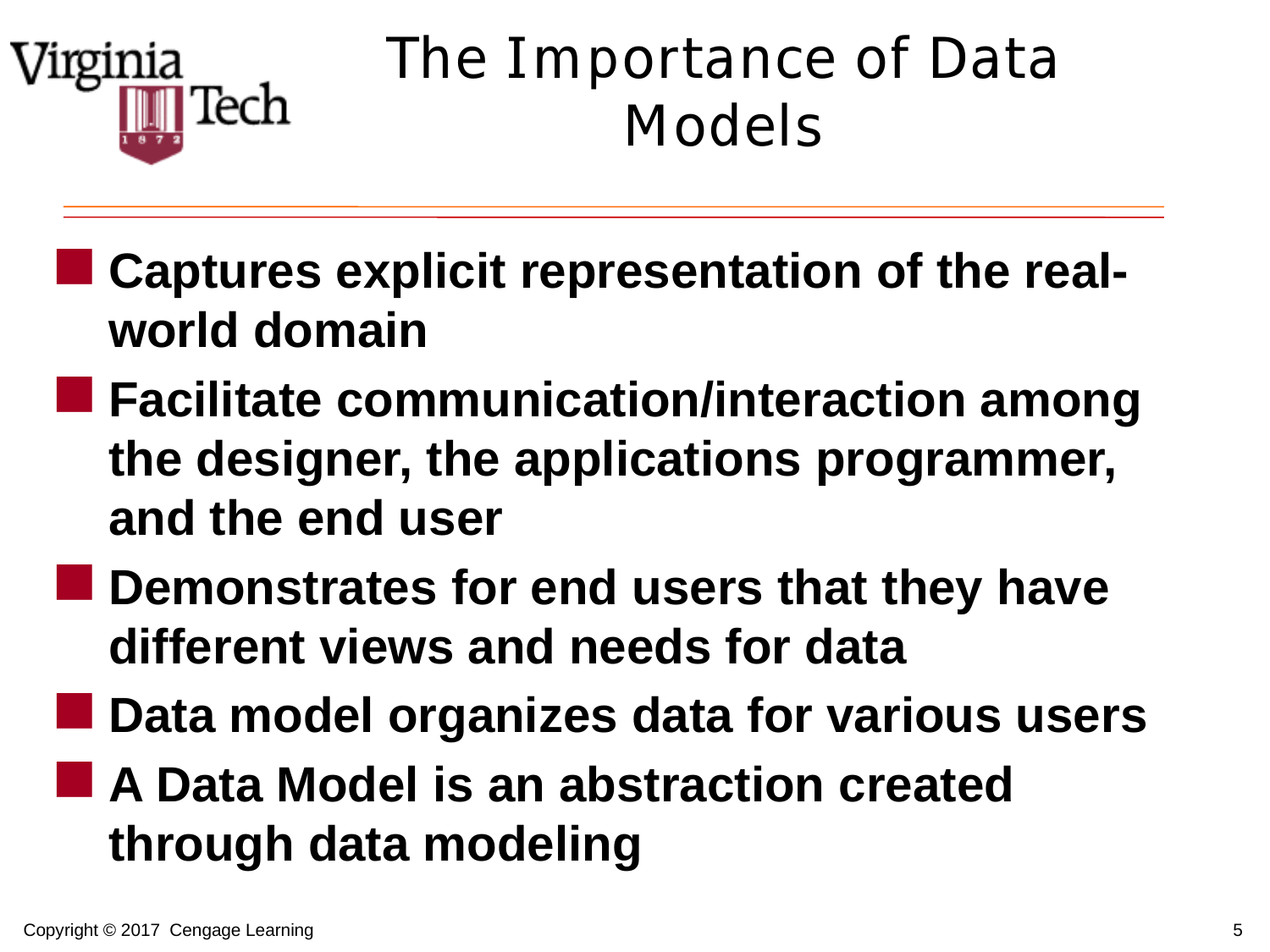

# The Importance of Data Models
Captures explicit representation of the real-world domain
Facilitate communication/interaction among the designer, the applications programmer, and the end user
Demonstrates for end users that they have different views and needs for data
Data model organizes data for various users
A Data Model is an abstraction created through data modeling

5
Copyright © 2017  Cengage Learning